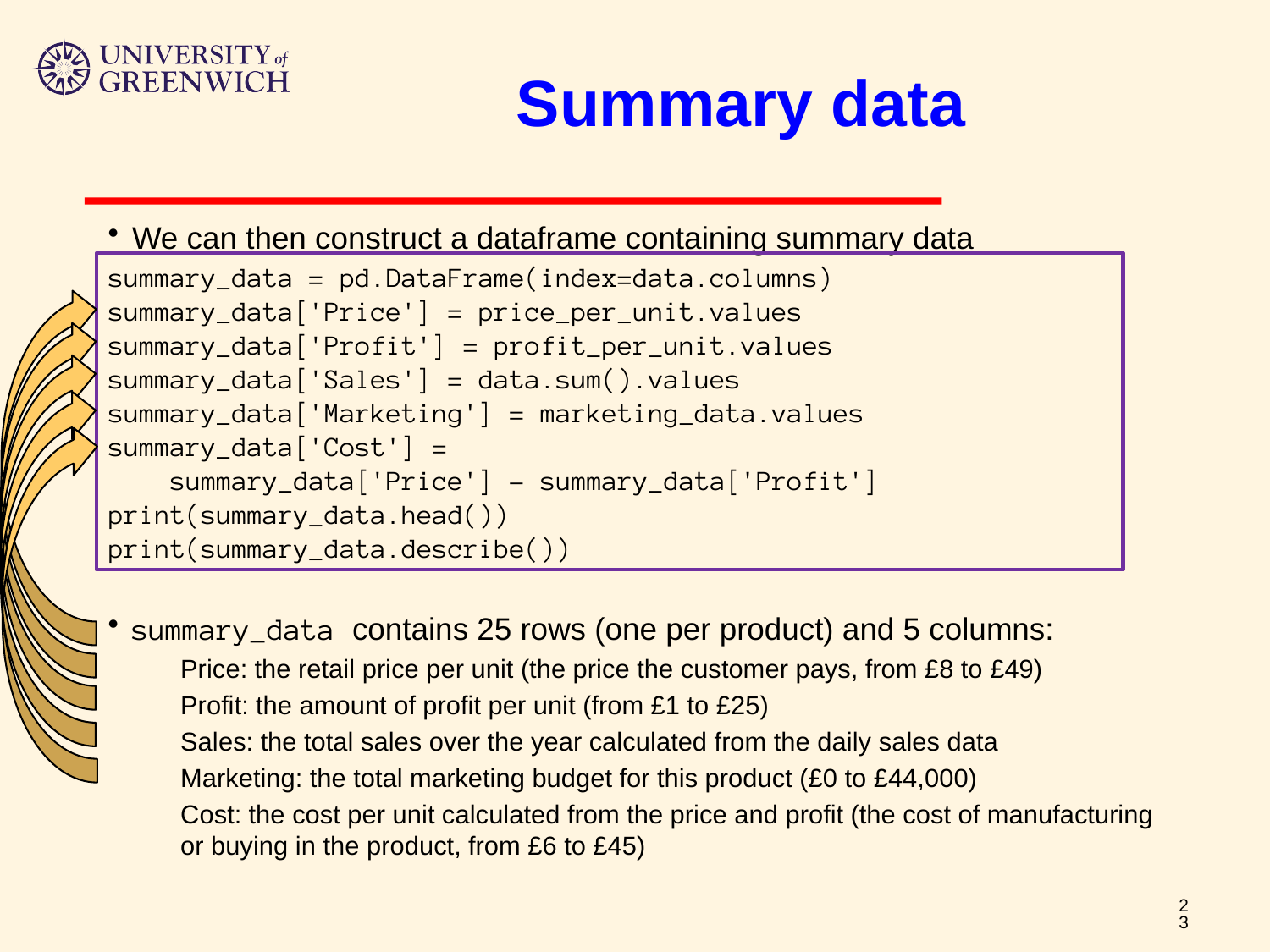

# Summary data
We can then construct a dataframe containing summary data

summary_data contains 25 rows (one per product) and 5 columns:
Price: the retail price per unit (the price the customer pays, from £8 to £49)
Profit: the amount of profit per unit (from £1 to £25)
Sales: the total sales over the year calculated from the daily sales data
Marketing: the total marketing budget for this product (£0 to £44,000)
Cost: the cost per unit calculated from the price and profit (the cost of manufacturing or buying in the product, from £6 to £45)
summary_data = pd.DataFrame(index=data.columns)
summary_data['Price'] = price_per_unit.values
summary_data['Profit'] = profit_per_unit.values
summary_data['Sales'] = data.sum().values
summary_data['Marketing'] = marketing_data.values
summary_data['Cost'] =
    summary_data['Price'] - summary_data['Profit']
print(summary_data.head())
print(summary_data.describe())

23